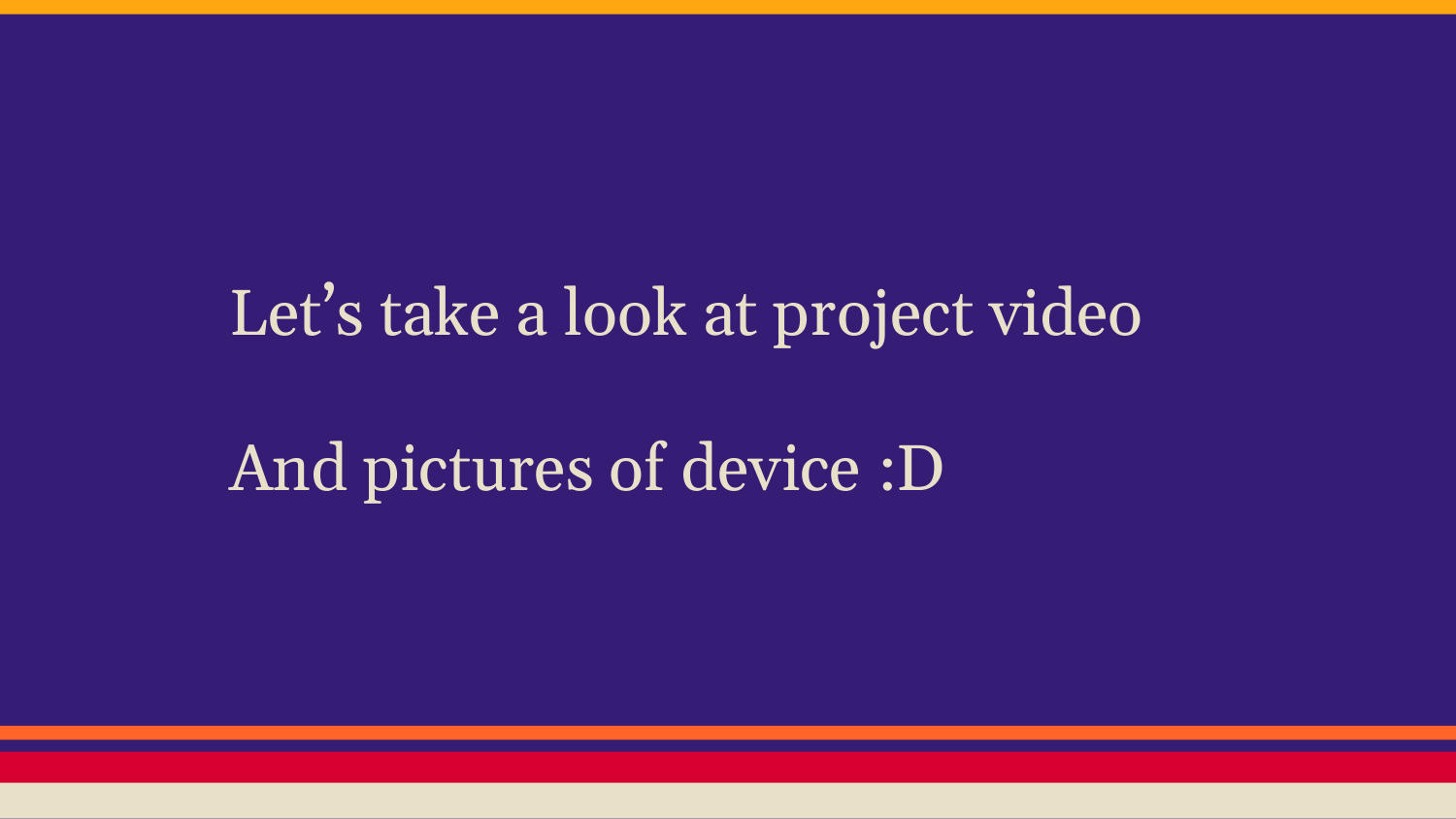

Let’s take a look at project video
And pictures of device :D